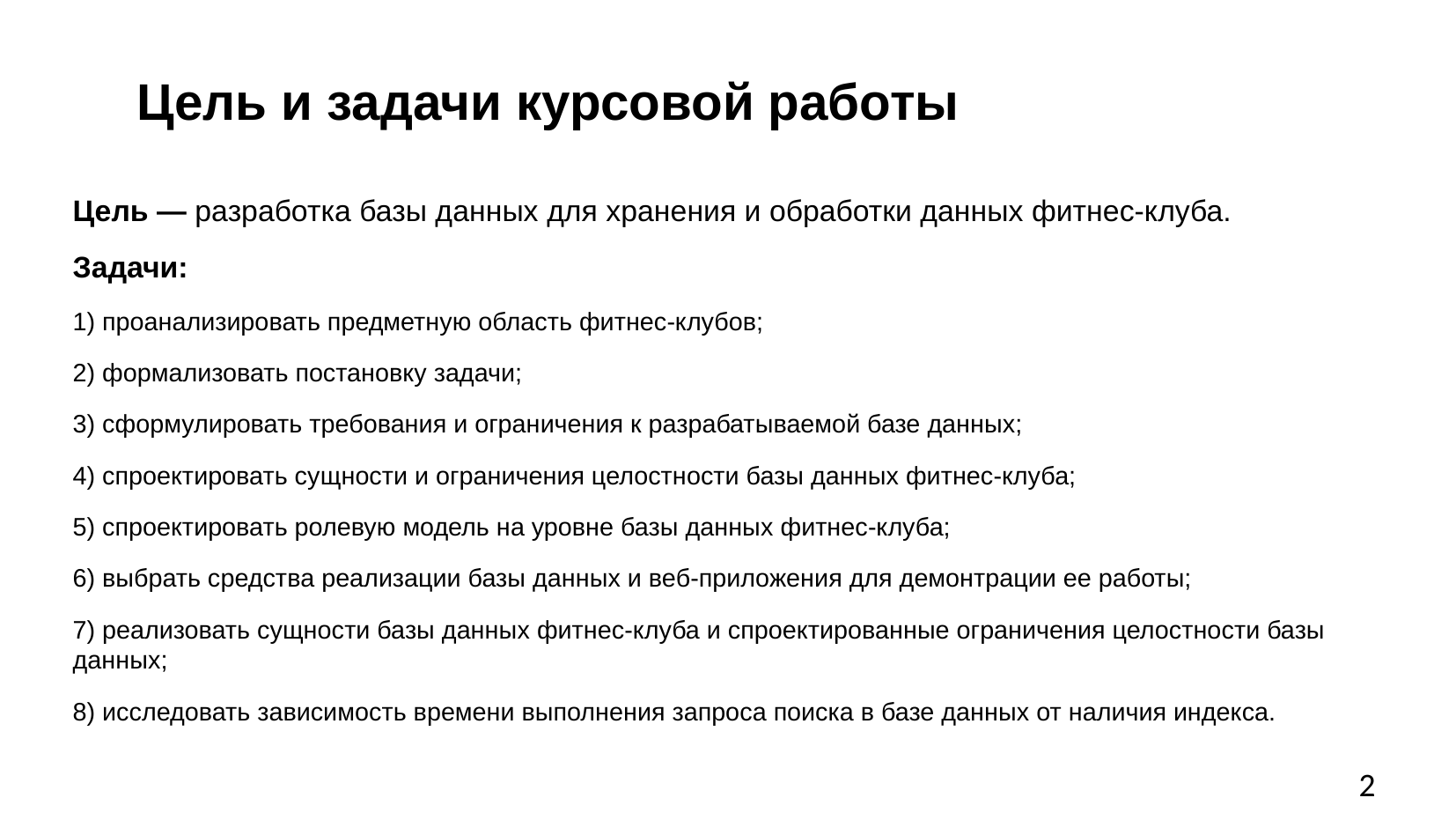

Цель и задачи курсовой работы
Цель — разработка базы данных для хранения и обработки данных фитнес-клуба.
Задачи:
1) проанализировать предметную область фитнес-клубов;
2) формализовать постановку задачи;
3) сформулировать требования и ограничения к разрабатываемой базе данных;
4) спроектировать сущности и ограничения целостности базы данных фитнес-клуба;
5) спроектировать ролевую модель на уровне базы данных фитнес-клуба;
6) выбрать средства реализации базы данных и веб-приложения для демонтрации ее работы;
7) реализовать сущности базы данных фитнес-клуба и спроектированные ограничения целостности базы данных;
8) исследовать зависимость времени выполнения запроса поиска в базе данных от наличия индекса.
2